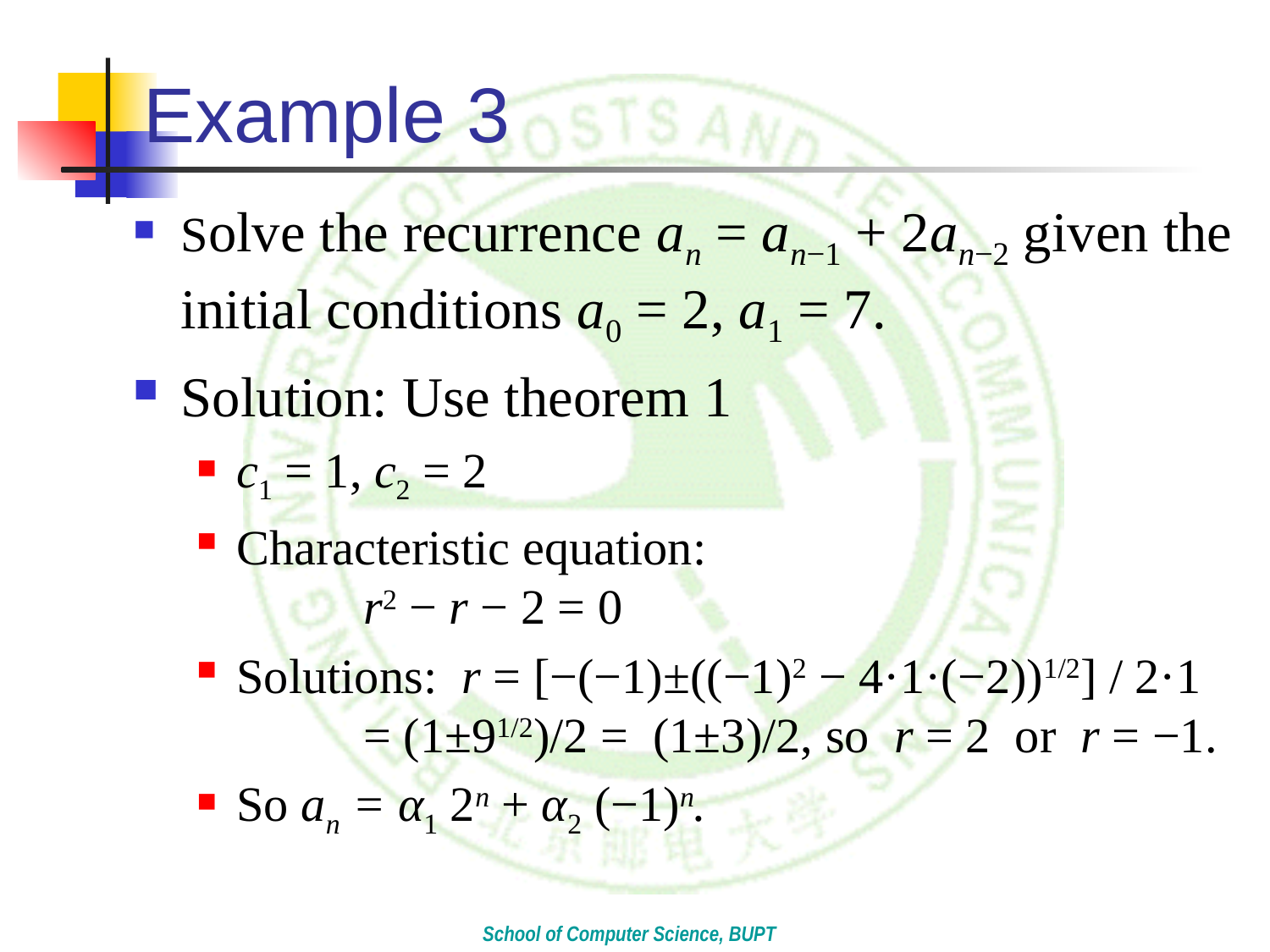

# Example 3
Solve the recurrence an = an−1 + 2an−2 given the initial conditions a0 = 2, a1 = 7.
Solution: Use theorem 1
c1 = 1, c2 = 2
Characteristic equation:
	r2 − r − 2 = 0
Solutions:  r = [−(−1)±((−1)2 − 4·1·(−2))1/2] / 2·1
	= (1±91/2)/2 =  (1±3)/2, so  r = 2  or  r = −1.
So an = α1 2n + α2 (−1)n.

School of Computer Science, BUPT